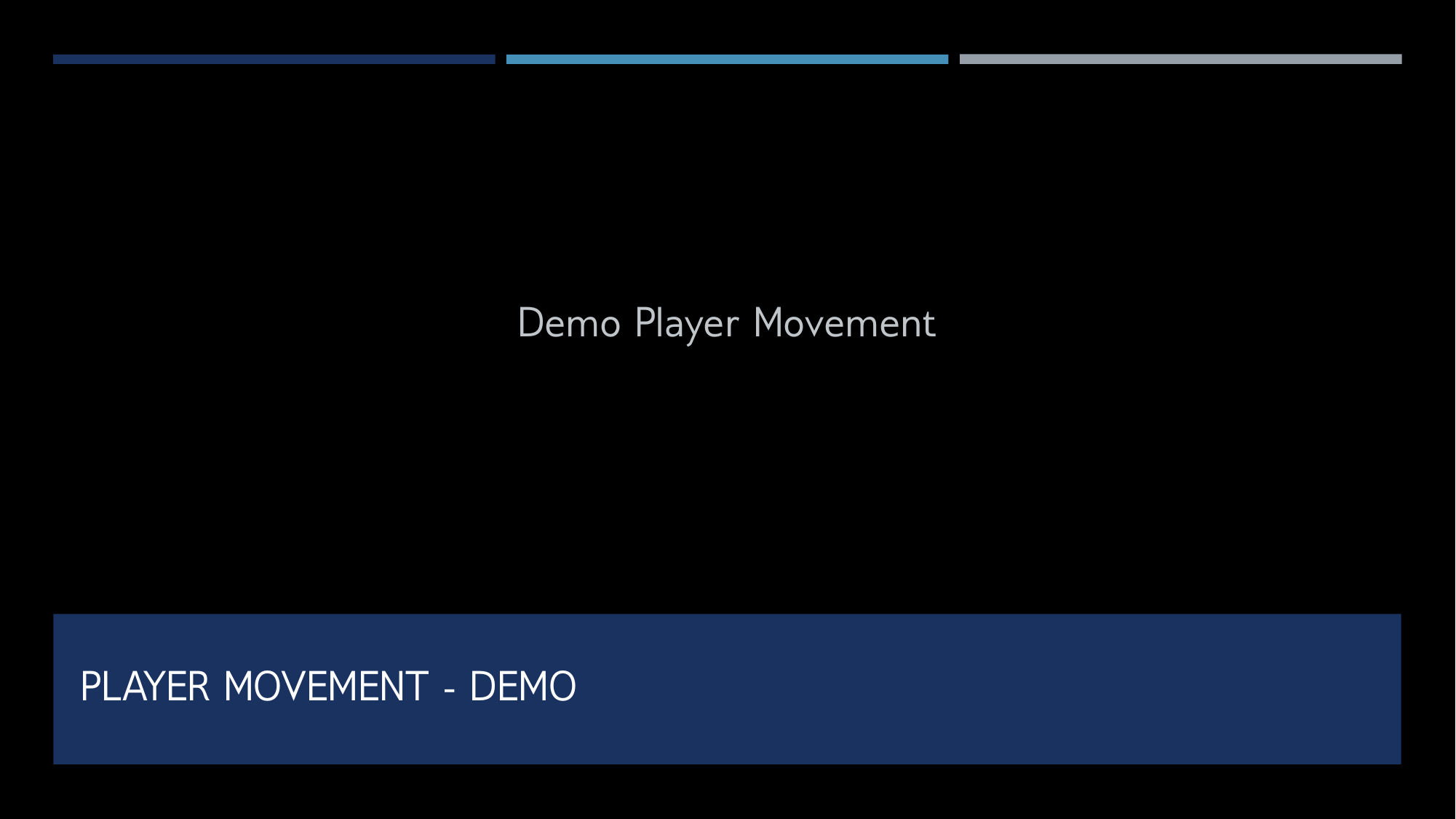

Demo Player Movement

# Player movement - demo